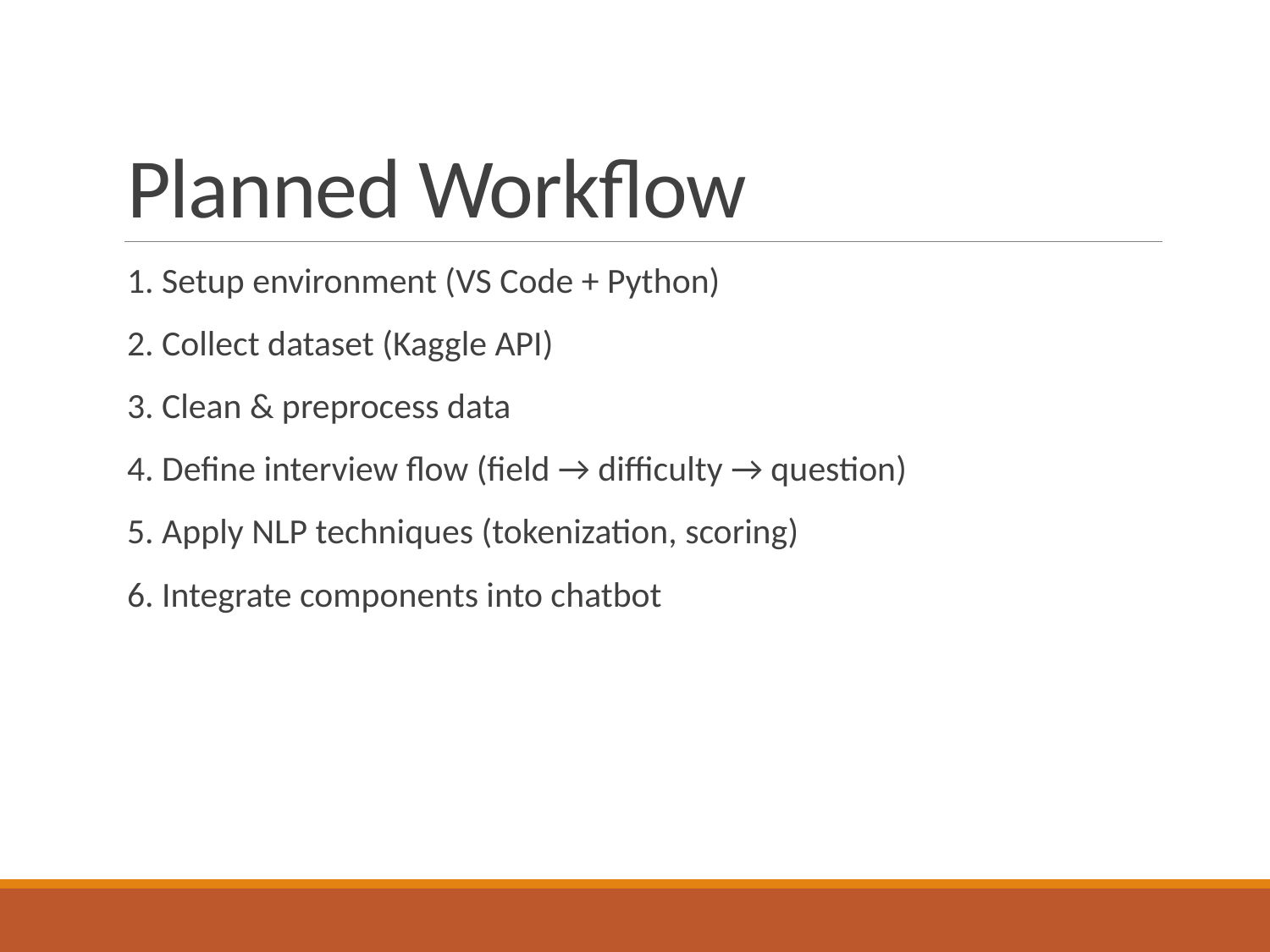

# Planned Workflow
1. Setup environment (VS Code + Python)
2. Collect dataset (Kaggle API)
3. Clean & preprocess data
4. Define interview flow (field → difficulty → question)
5. Apply NLP techniques (tokenization, scoring)
6. Integrate components into chatbot